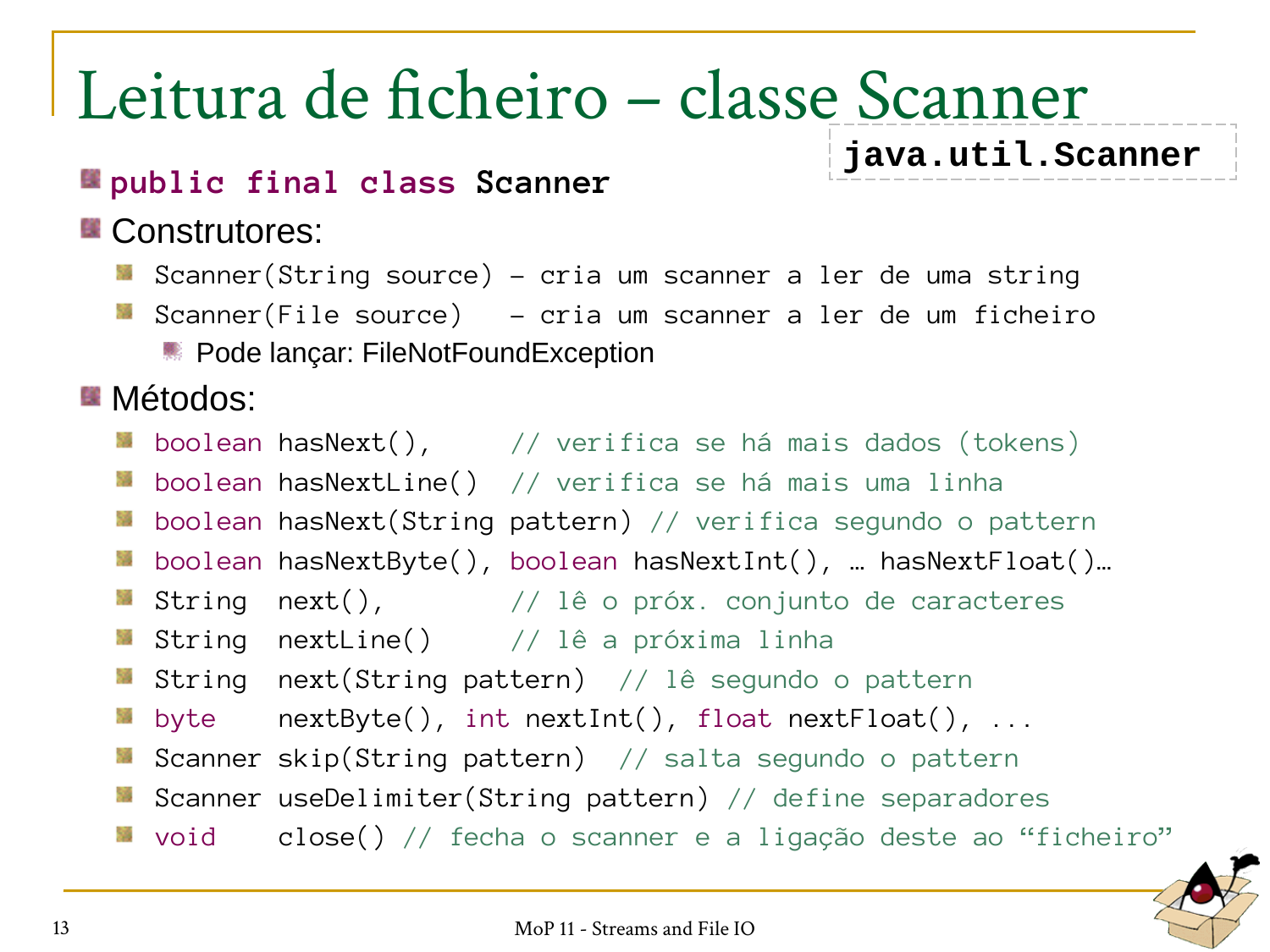

# Leitura de ficheiro – classe Scanner
java.util.Scanner
public final class Scanner
Construtores:
Scanner(String source) - cria um scanner a ler de uma string
Scanner(File source)   - cria um scanner a ler de um ficheiro
Pode lançar: FileNotFoundException
Métodos:
boolean hasNext(),     // verifica se há mais dados (tokens)
boolean hasNextLine()  // verifica se há mais uma linha
boolean hasNext(String pattern) // verifica segundo o pattern
boolean hasNextByte(), boolean hasNextInt(), … hasNextFloat()…
String  next(),        // lê o próx. conjunto de caracteres
String  nextLine()     // lê a próxima linha
String  next(String pattern)  // lê segundo o pattern
byte    nextByte(), int nextInt(), float nextFloat(), ...
Scanner skip(String pattern)  // salta segundo o pattern
Scanner useDelimiter(String pattern) // define separadores
void    close() // fecha o scanner e a ligação deste ao “ficheiro”

MoP 11 - Streams and File IO